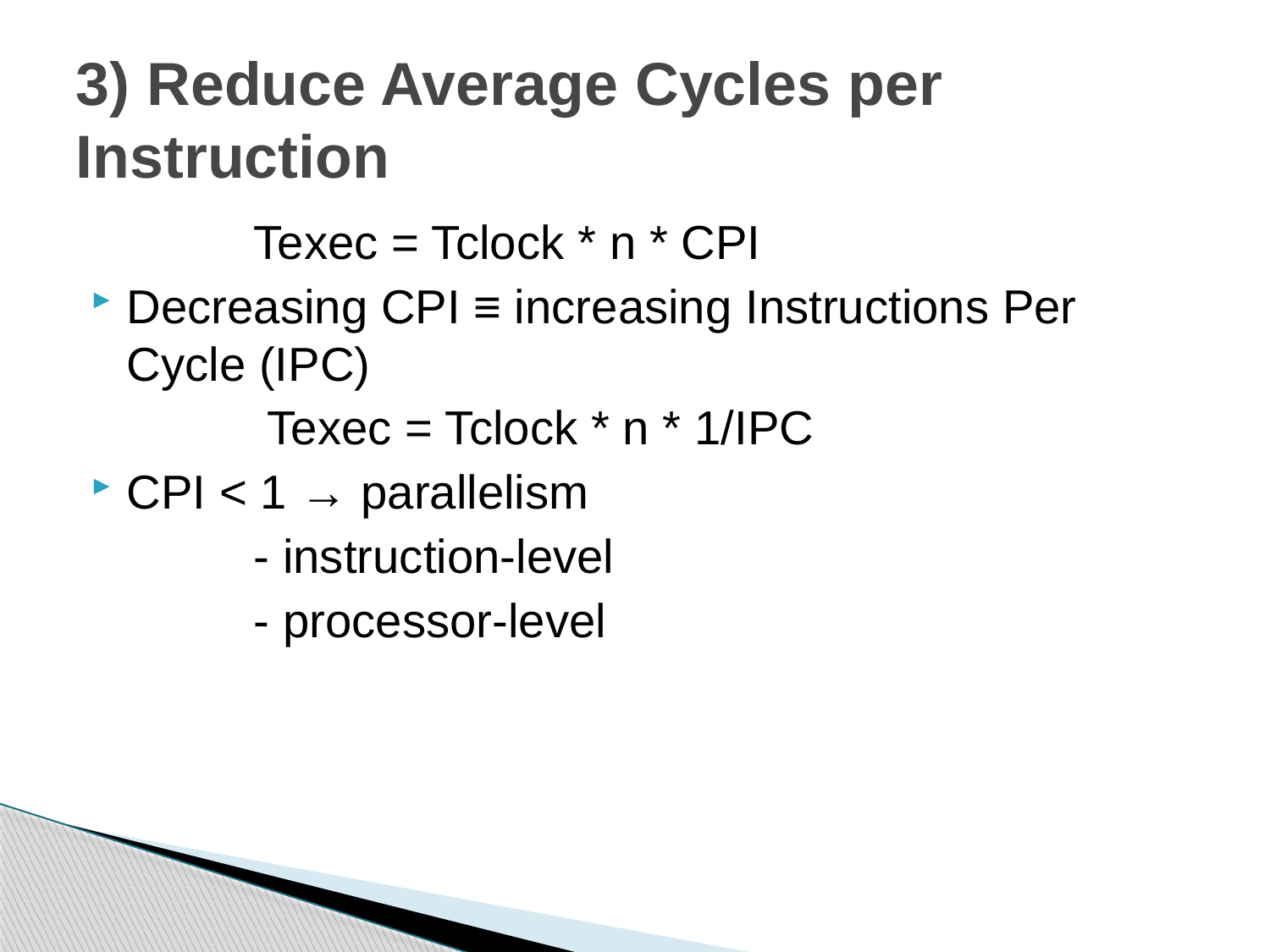

# 3) Reduce Average Cycles per Instruction
		Texec = Tclock * n * CPI
Decreasing CPI ≡ increasing Instructions Per Cycle (IPC)
		 Texec = Tclock * n * 1/IPC
CPI < 1 → parallelism
		- instruction-level
		- processor-level